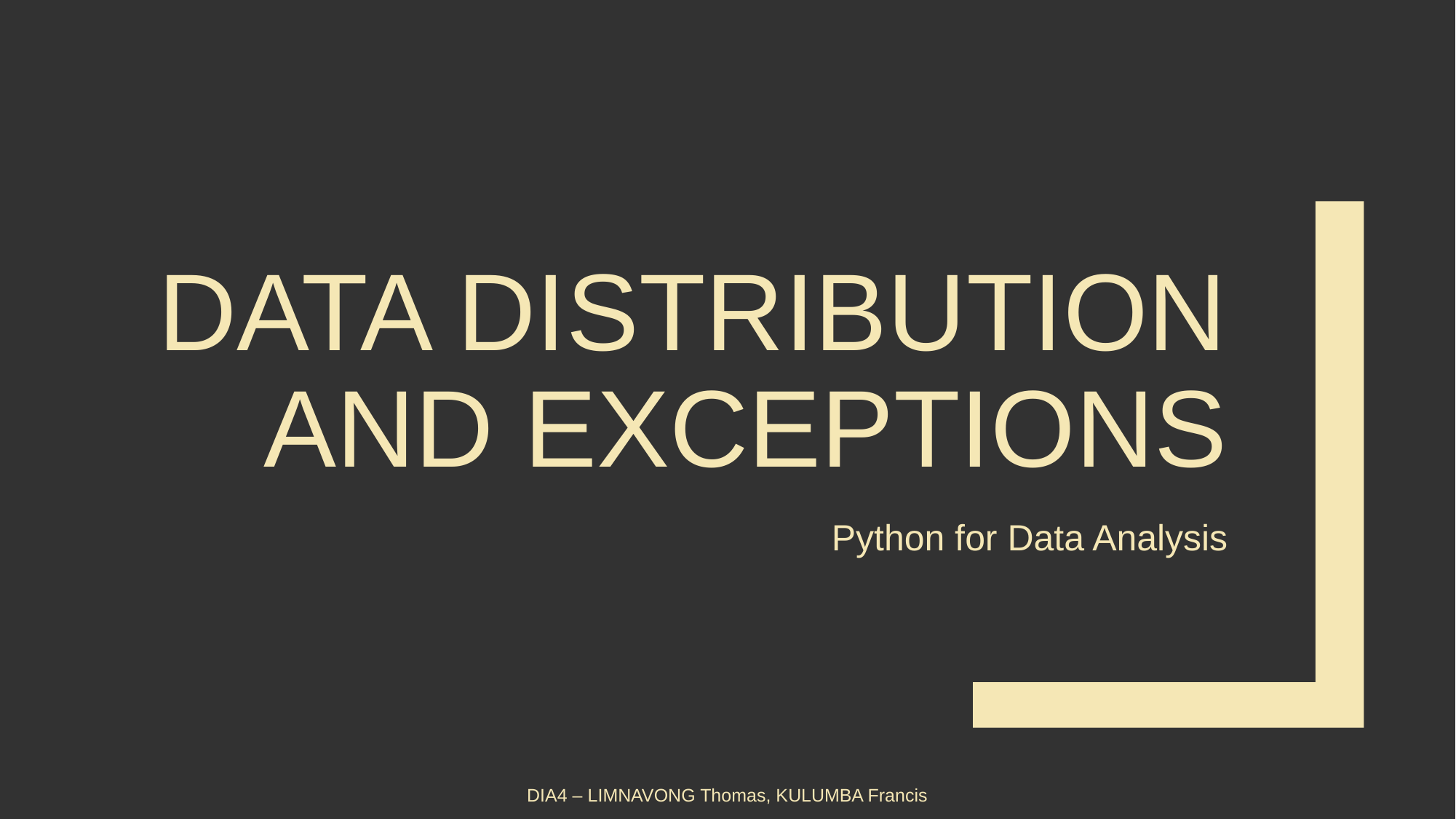

# Data distribution and exceptions
Python for Data Analysis
DIA4 – LIMNAVONG Thomas, KULUMBA Francis